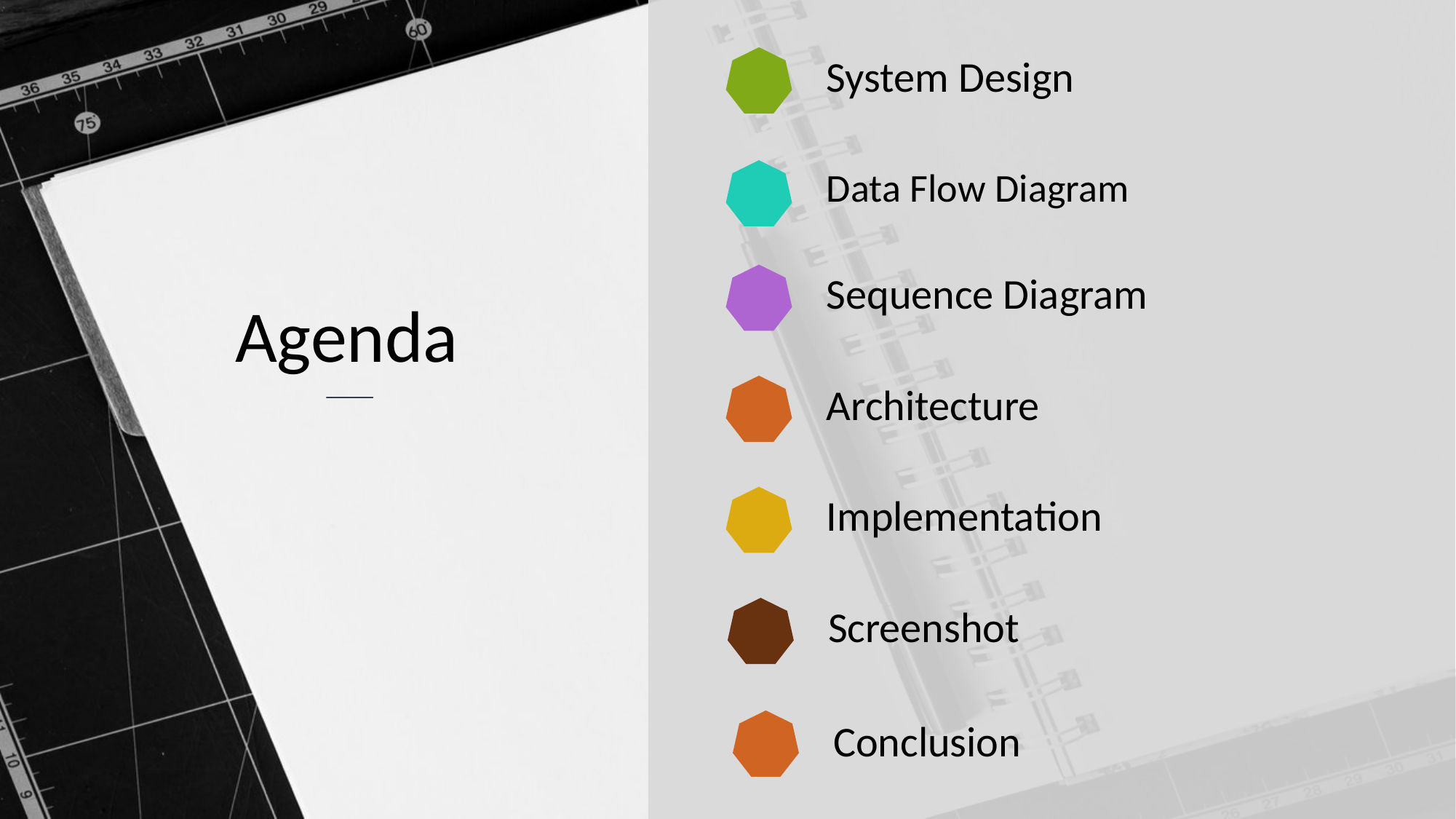

System Design

Data Flow Diagram

Sequence Diagram

Agenda
Architecture

Implementation

Screenshot

Conclusion